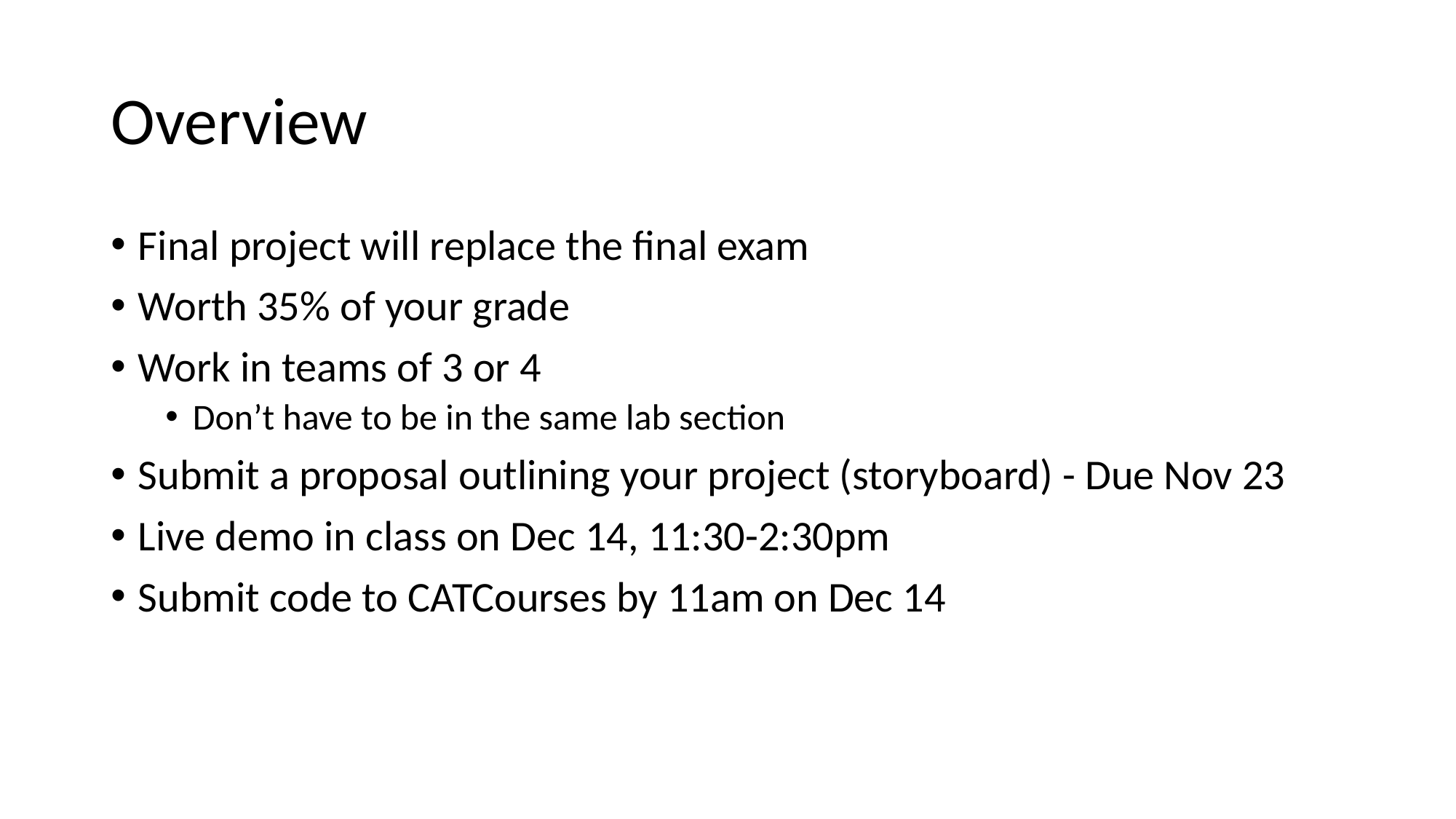

# Overview
Final project will replace the final exam
Worth 35% of your grade
Work in teams of 3 or 4
Don’t have to be in the same lab section
Submit a proposal outlining your project (storyboard) - Due Nov 23
Live demo in class on Dec 14, 11:30-2:30pm
Submit code to CATCourses by 11am on Dec 14